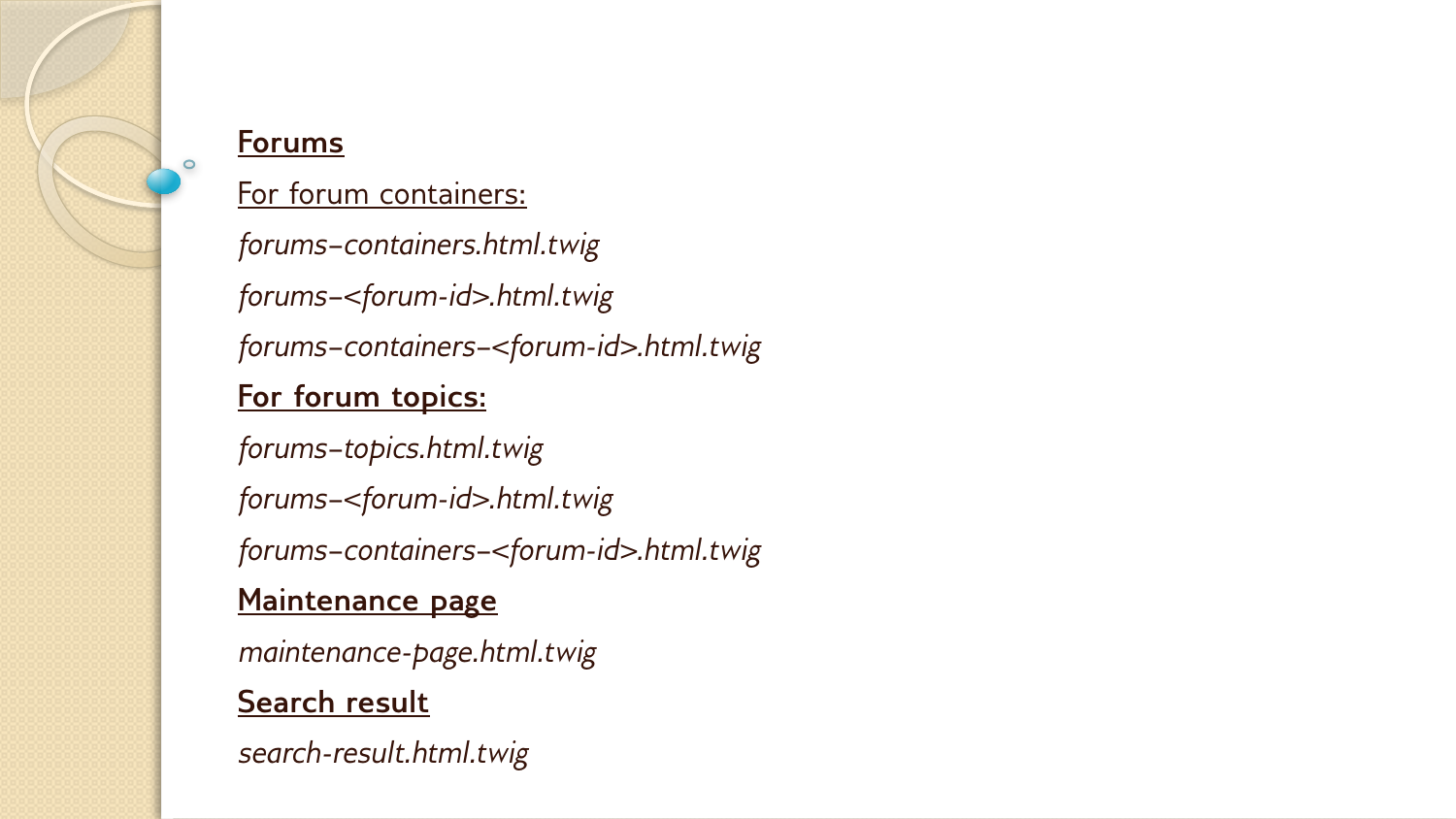

#
Forums
For forum containers:
forums–containers.html.twig
forums–<forum-id>.html.twig
forums–containers–<forum-id>.html.twig
For forum topics:
forums–topics.html.twig
forums–<forum-id>.html.twig
forums–containers–<forum-id>.html.twig
Maintenance page
maintenance-page.html.twig
Search result
search-result.html.twig